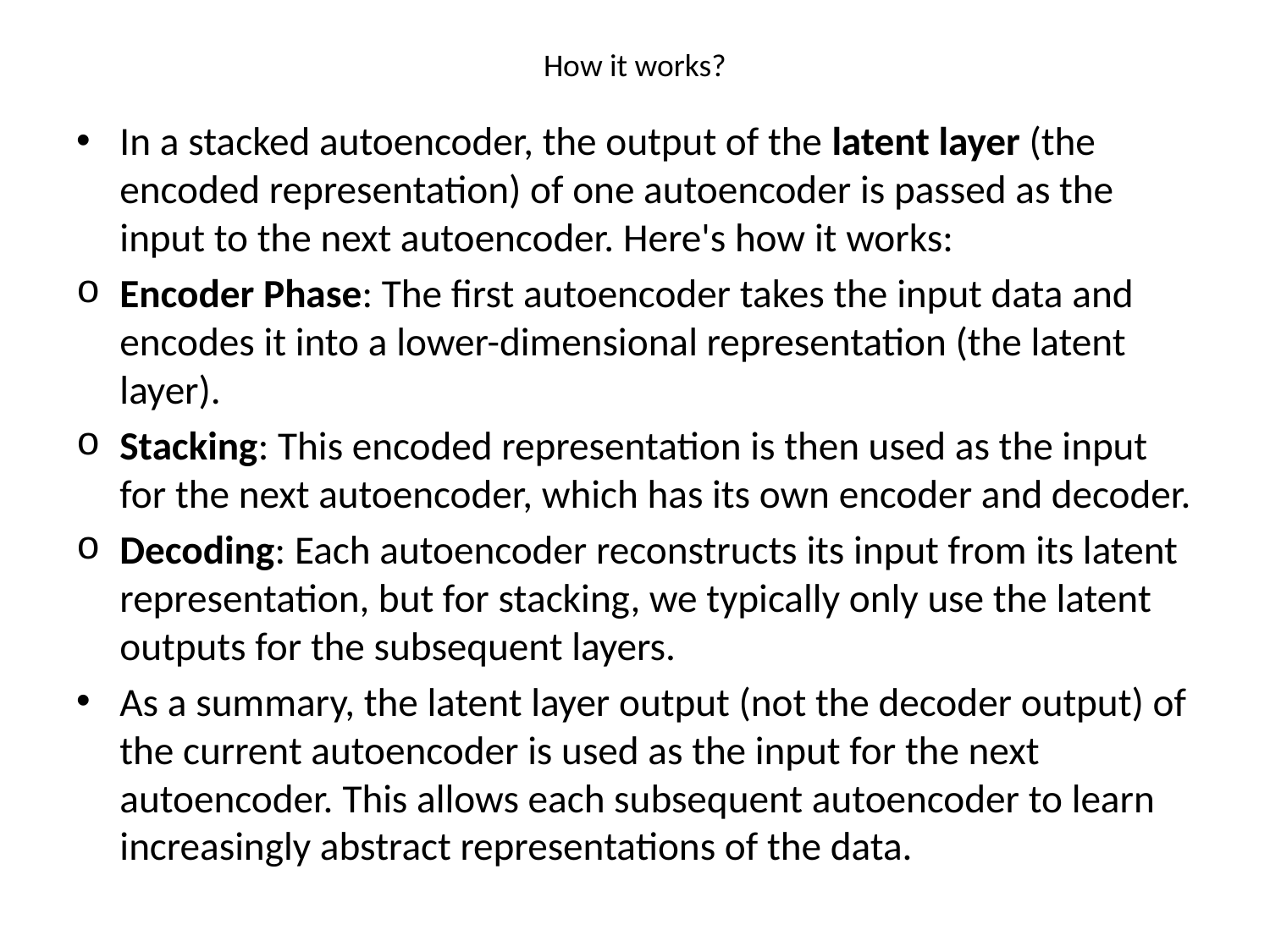

# How it works?
In a stacked autoencoder, the output of the latent layer (the encoded representation) of one autoencoder is passed as the input to the next autoencoder. Here's how it works:
Encoder Phase: The first autoencoder takes the input data and encodes it into a lower-dimensional representation (the latent layer).
Stacking: This encoded representation is then used as the input for the next autoencoder, which has its own encoder and decoder.
Decoding: Each autoencoder reconstructs its input from its latent representation, but for stacking, we typically only use the latent outputs for the subsequent layers.
As a summary, the latent layer output (not the decoder output) of the current autoencoder is used as the input for the next autoencoder. This allows each subsequent autoencoder to learn increasingly abstract representations of the data.